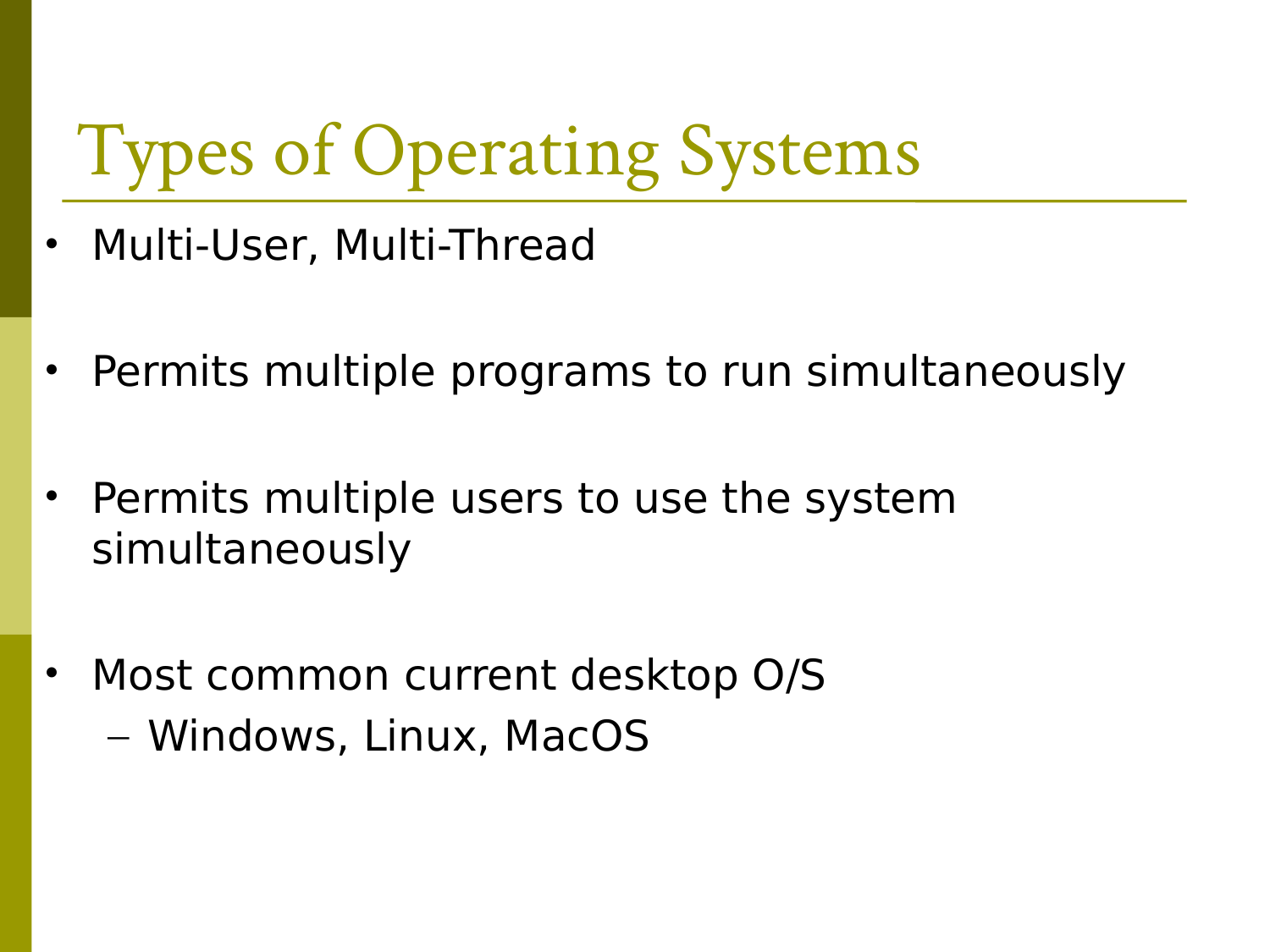

# Types of Operating Systems
Multi-User, Multi-Thread

Permits multiple programs to run simultaneously

Permits multiple users to use the system simultaneously

Most common current desktop O/S
Windows, Linux, MacOS